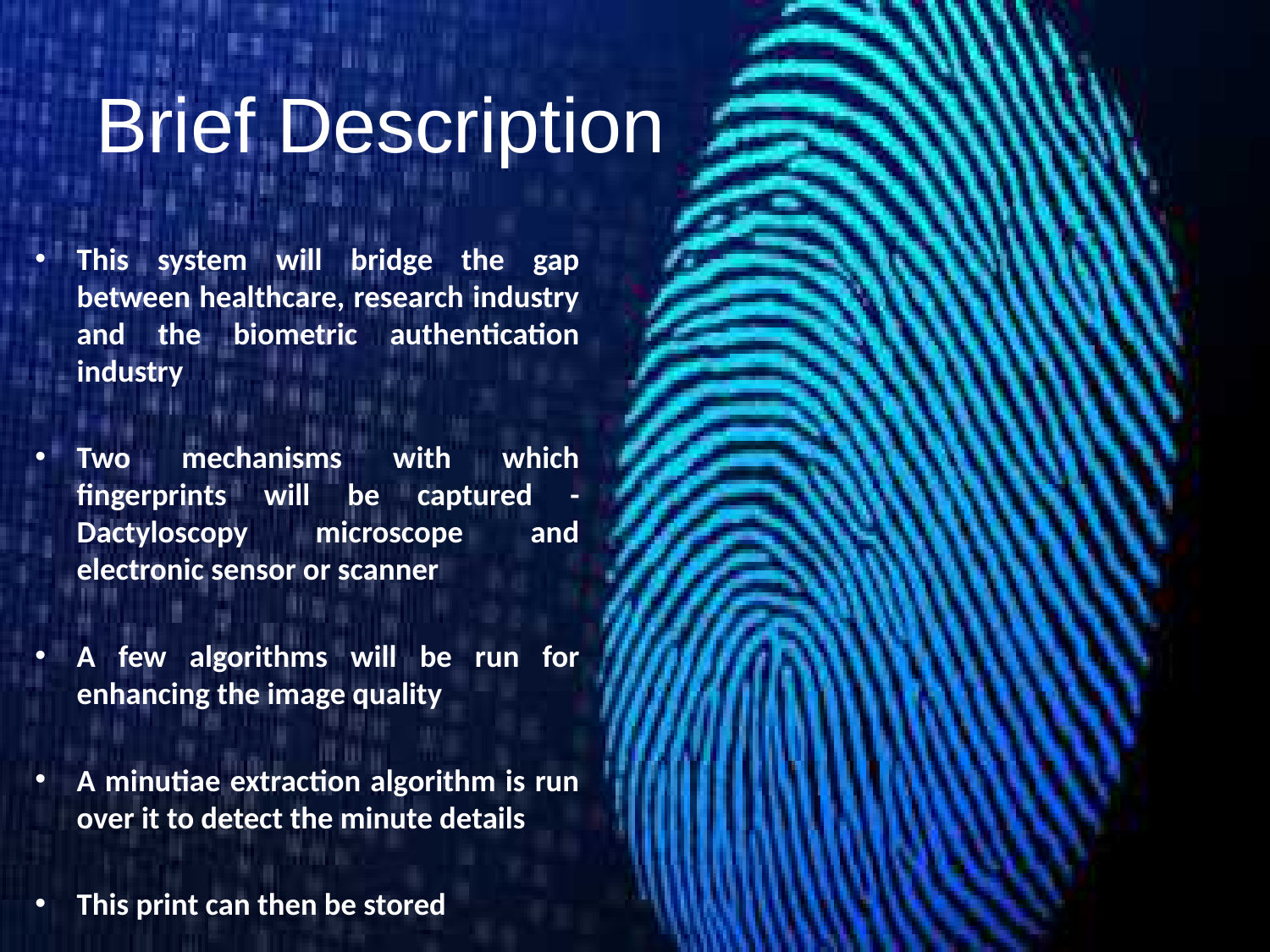

# Brief Description
This system will bridge the gap between healthcare, research industry and the biometric authentication industry

Two mechanisms with which fingerprints will be captured - Dactyloscopy microscope and electronic sensor or scanner

A few algorithms will be run for enhancing the image quality

A minutiae extraction algorithm is run over it to detect the minute details

This print can then be stored